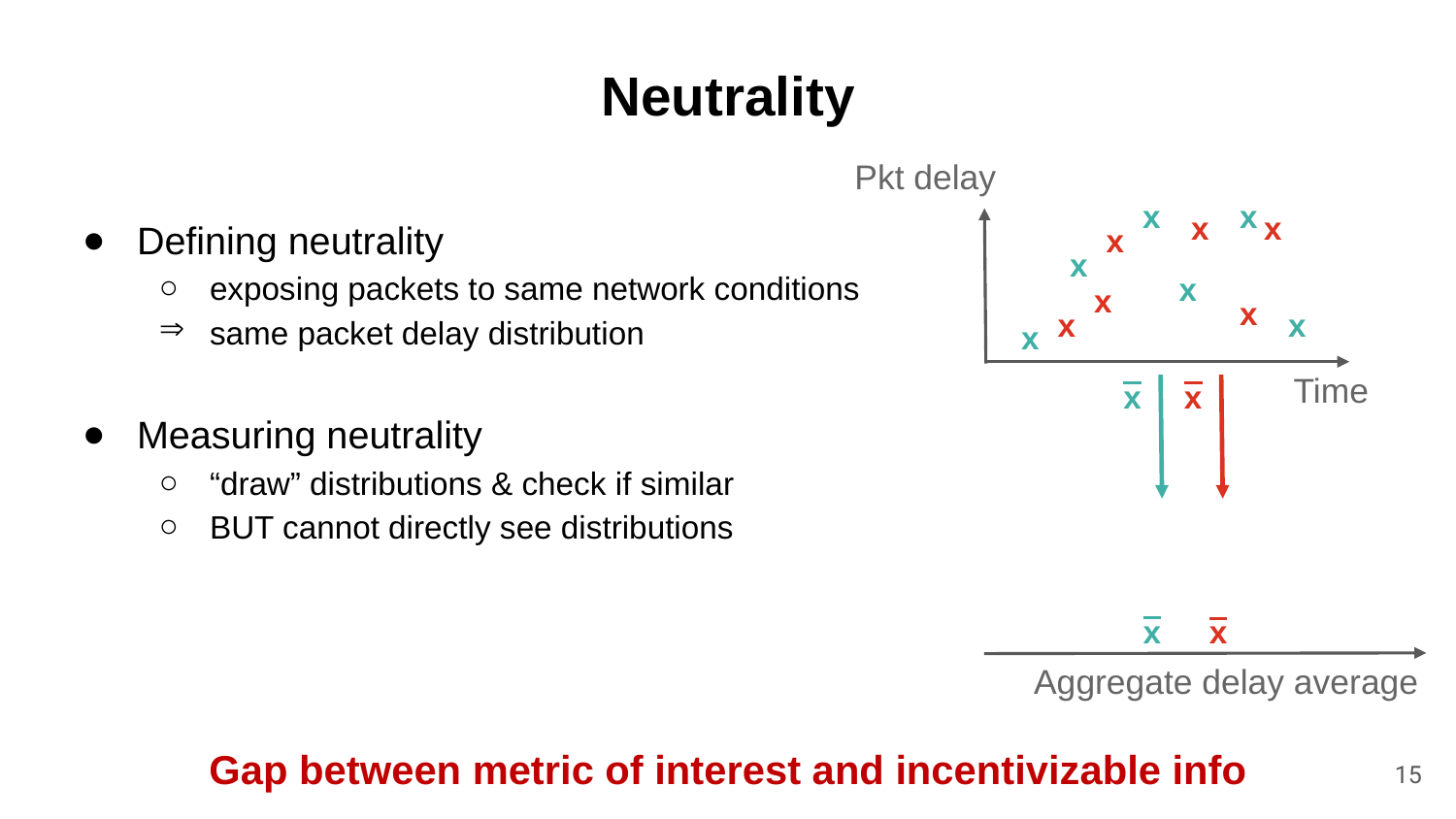

Neutrality
Pkt delay
x
x
x
x
x
x
x
x
x
x
x
x
Time
Defining neutrality
exposing packets to same network conditions
same packet delay distribution

Measuring neutrality
“draw” distributions & check if similar
BUT cannot directly see distributions

x
x
x
x
Aggregate delay average
Gap between metric of interest and incentivizable info
15